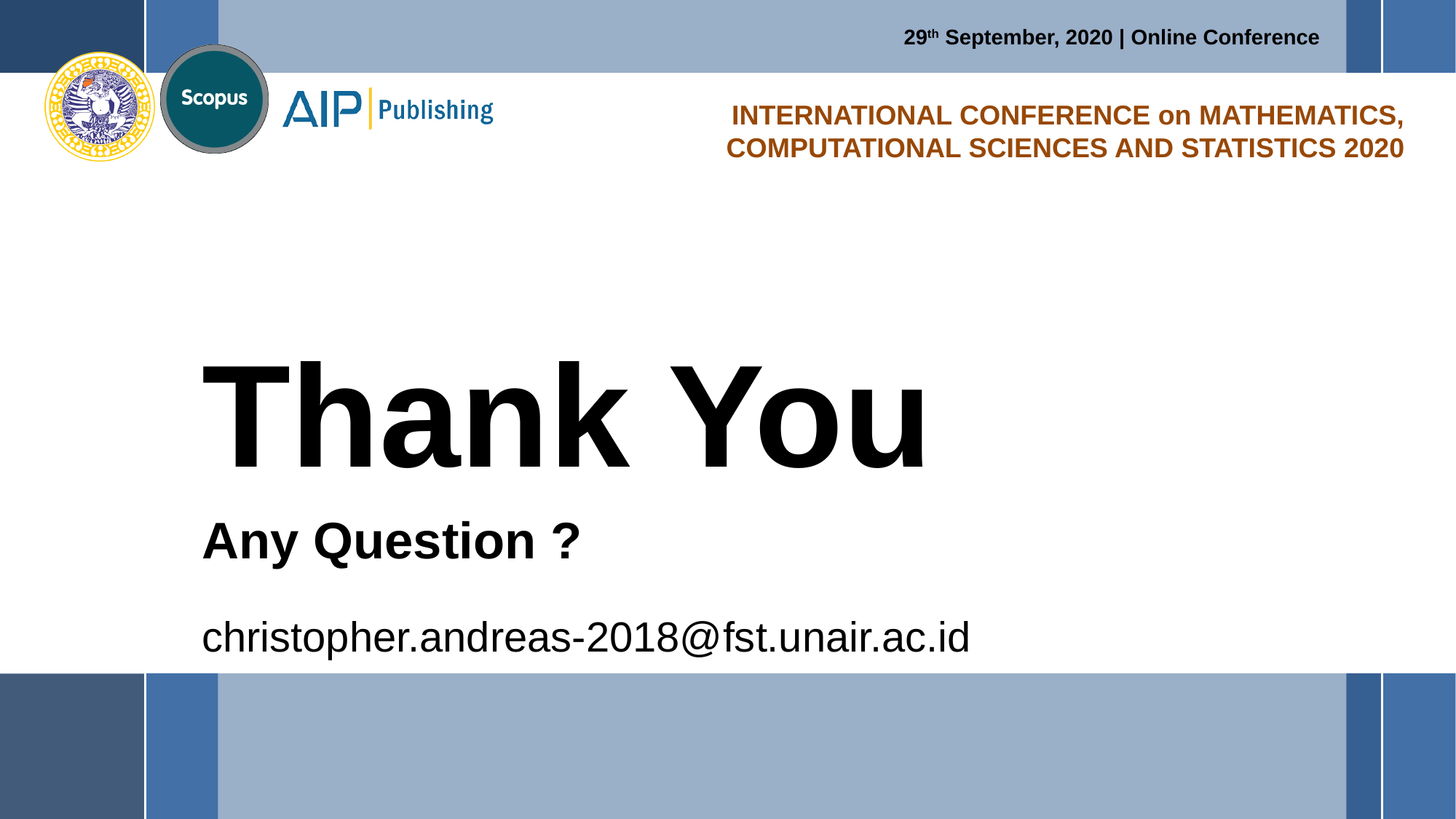

# Thank You
Any Question ?

christopher.andreas-2018@fst.unair.ac.id